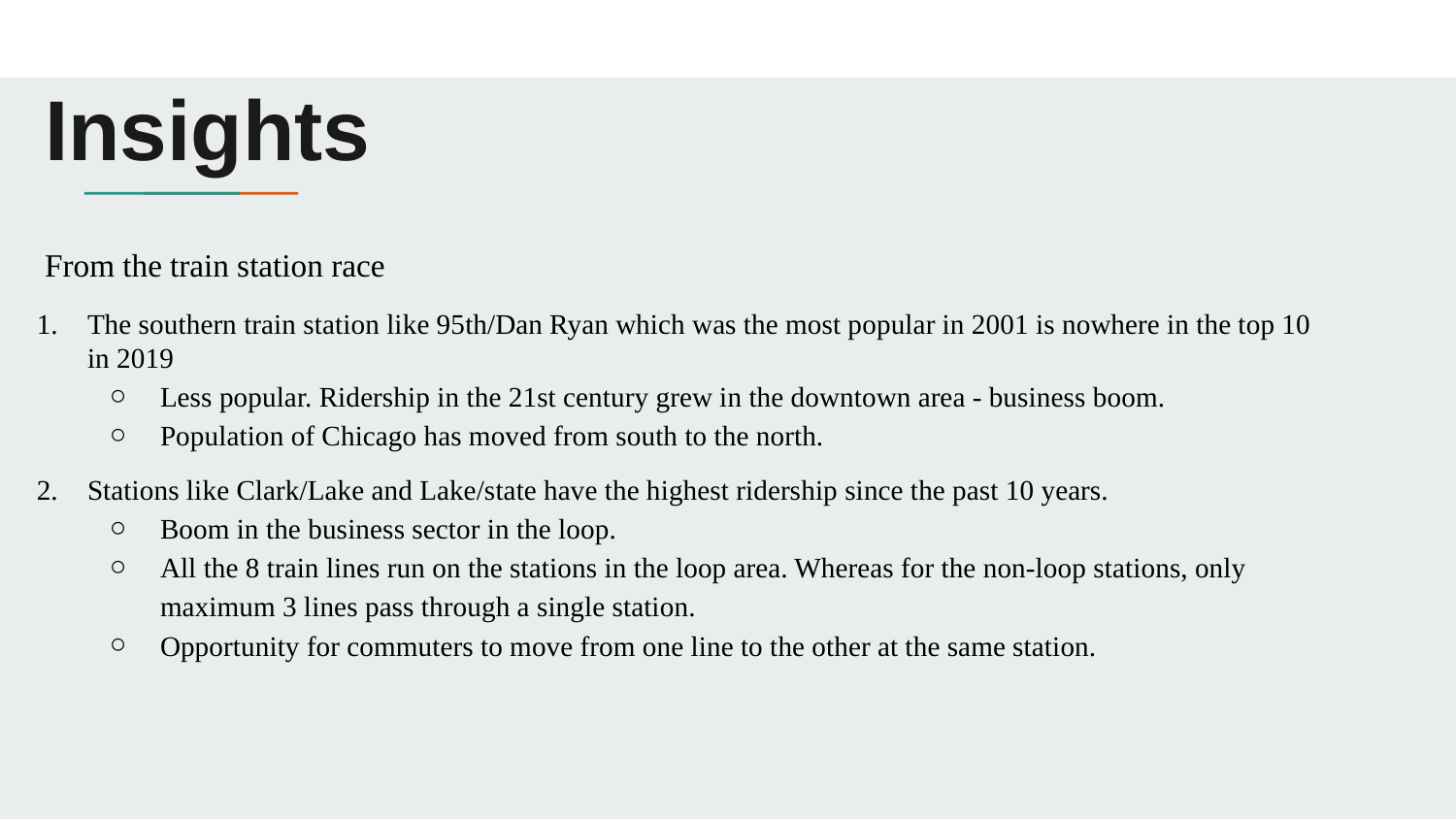

# Insights
From the train station race
The southern train station like 95th/Dan Ryan which was the most popular in 2001 is nowhere in the top 10 in 2019
Less popular. Ridership in the 21st century grew in the downtown area - business boom.
Population of Chicago has moved from south to the north.
Stations like Clark/Lake and Lake/state have the highest ridership since the past 10 years.
Boom in the business sector in the loop.
All the 8 train lines run on the stations in the loop area. Whereas for the non-loop stations, only maximum 3 lines pass through a single station.
Opportunity for commuters to move from one line to the other at the same station.